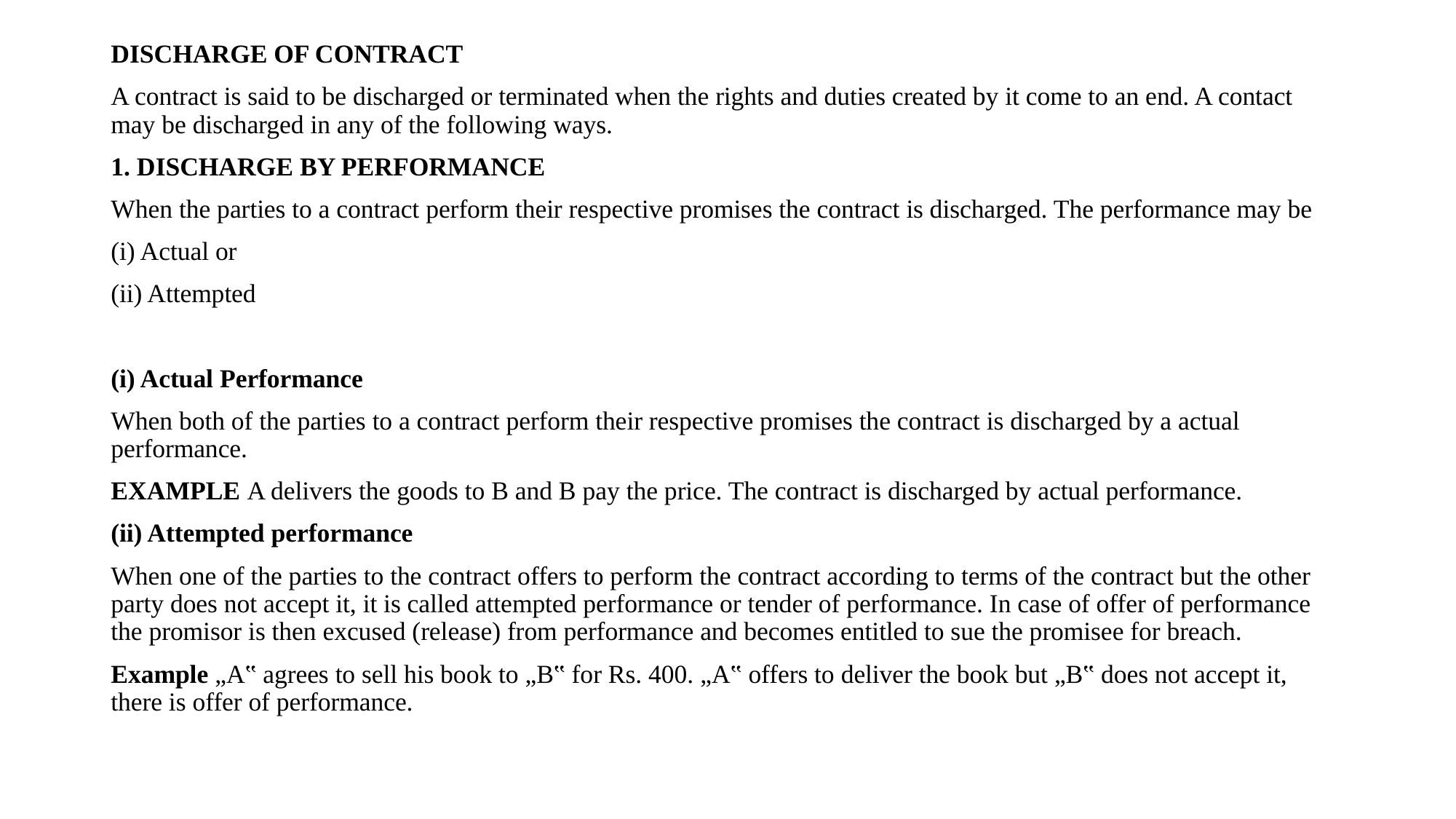

DISCHARGE OF CONTRACT
A contract is said to be discharged or terminated when the rights and duties created by it come to an end. A contact may be discharged in any of the following ways.
1. DISCHARGE BY PERFORMANCE
When the parties to a contract perform their respective promises the contract is discharged. The performance may be
(i) Actual or
(ii) Attempted

(i) Actual Performance
When both of the parties to a contract perform their respective promises the contract is discharged by a actual performance.
EXAMPLE A delivers the goods to B and B pay the price. The contract is discharged by actual performance.
(ii) Attempted performance
When one of the parties to the contract offers to perform the contract according to terms of the contract but the other party does not accept it, it is called attempted performance or tender of performance. In case of offer of performance the promisor is then excused (release) from performance and becomes entitled to sue the promisee for breach.
Example „A‟ agrees to sell his book to „B‟ for Rs. 400. „A‟ offers to deliver the book but „B‟ does not accept it, there is offer of performance.